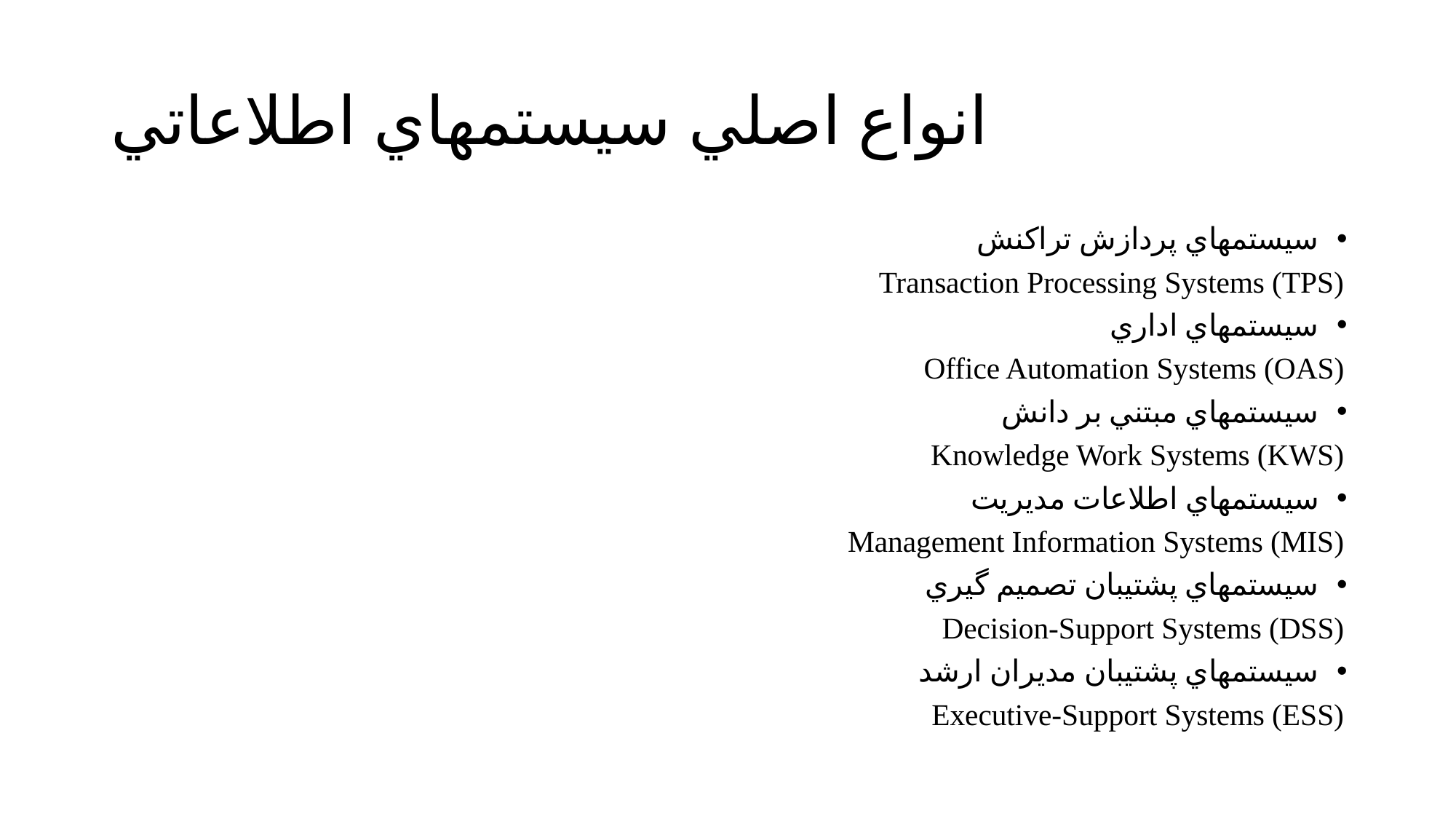

# انواع اصلي سيستمهاي اطلاعاتي
سيستمهاي پردازش تراکنش
	Transaction Processing Systems (TPS)
سيستمهاي اداري
	Office Automation Systems (OAS)
سيستمهاي مبتني بر دانش
	Knowledge Work Systems (KWS)
سيستمهاي اطلاعات مديريت
	Management Information Systems (MIS)
سيستمهاي پشتيبان تصميم گيري
	Decision-Support Systems (DSS)
سيستمهاي پشتيبان مديران ارشد
	Executive-Support Systems (ESS)